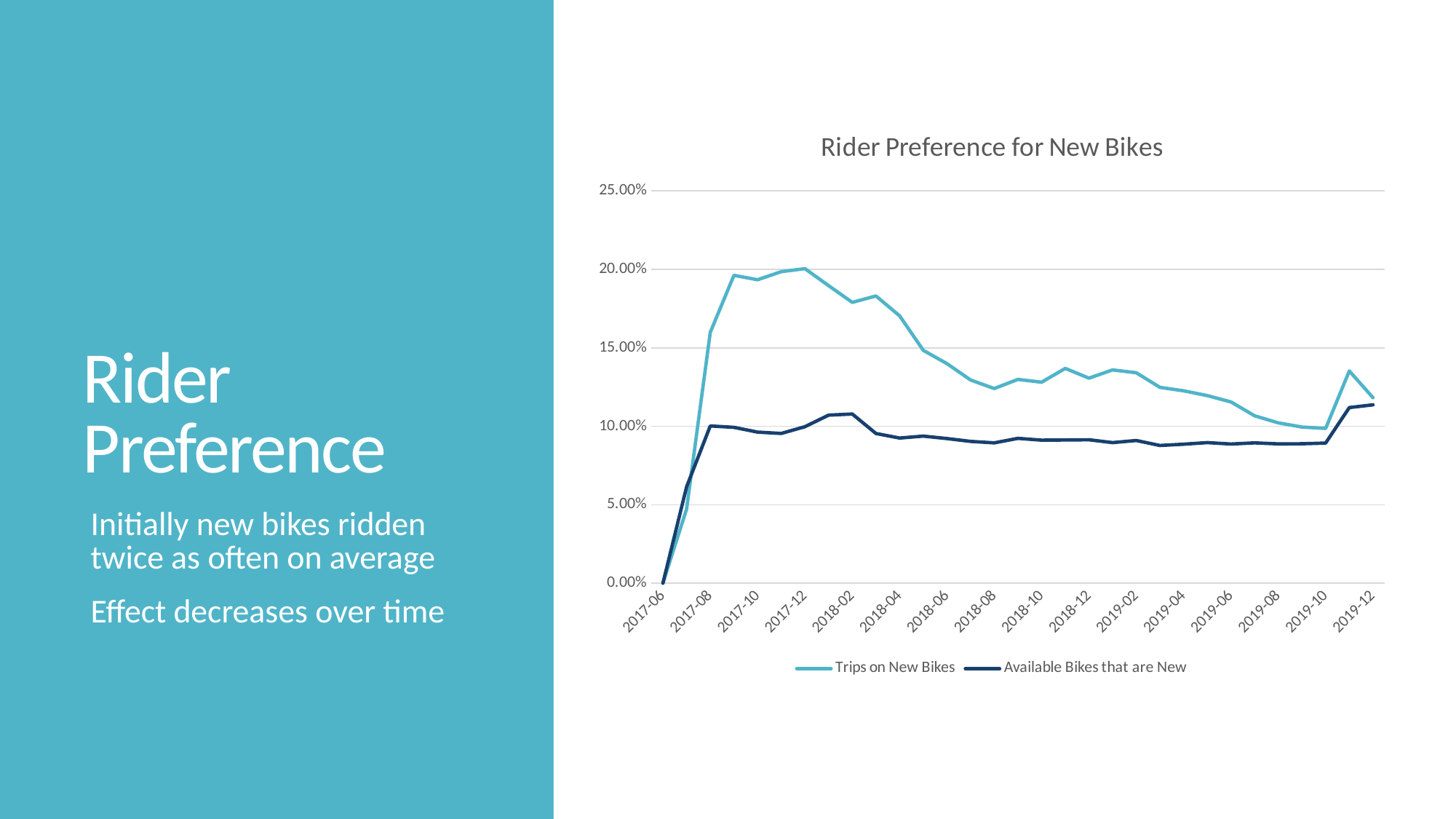

# Rider Preference

### Chart: Rider Preference for New Bikes

| Category | Trips on New Bikes | Available Bikes that are New |
|---|---|---|
| 2017-06 | 0.0 | 0.0 |
| 2017-07 | 0.04723591592909393 | 0.061393596986817324 |
| 2017-08 | 0.1598507278006022 | 0.10018348623853211 |
| 2017-09 | 0.1962083589947455 | 0.09929341762737078 |
| 2017-10 | 0.19338104059824232 | 0.0962635744524204 |
| 2017-11 | 0.19852534270761416 | 0.0954219525648097 |
| 2017-12 | 0.20044499027082205 | 0.09971509971509972 |
| 2018-01 | 0.18964322826463456 | 0.10707896754408382 |
| 2018-02 | 0.17898008742107818 | 0.10779816513761468 |
| 2018-03 | 0.18306598123663956 | 0.0953868774122404 |
| 2018-04 | 0.17037958743103862 | 0.09246697607997144 |
| 2018-05 | 0.1484058332294653 | 0.09370008873114463 |
| 2018-06 | 0.13993748077632034 | 0.09215328467153285 |
| 2018-07 | 0.12948891414220226 | 0.0903300521134916 |
| 2018-08 | 0.12405535510734708 | 0.08939793229272248 |
| 2018-09 | 0.12988231319845153 | 0.09227948665716032 |
| 2018-10 | 0.1280860439496724 | 0.09114376489277204 |
| 2018-11 | 0.13689904843163048 | 0.09125248508946322 |
| 2018-12 | 0.13067177371832644 | 0.09137262900265143 |
| 2019-01 | 0.13593229529785422 | 0.0895738020707922 |
| 2019-02 | 0.1341151518932069 | 0.09090909090909091 |
| 2019-03 | 0.12479847353134756 | 0.08773955206649735 |
| 2019-04 | 0.12261505408767102 | 0.088553750966744 |
| 2019-05 | 0.11954291374796576 | 0.08957415565345081 |
| 2019-06 | 0.11548712123602478 | 0.08866820358219542 |
| 2019-07 | 0.106643460161668 | 0.08941218130311615 |
| 2019-08 | 0.10213763843140444 | 0.08874689385871494 |
| 2019-09 | 0.09950346600597301 | 0.08884447674418605 |
| 2019-10 | 0.09861856013943505 | 0.08928242021767202 |
| 2019-11 | 0.13525533932361042 | 0.11190790715229289 |
| 2019-12 | 0.11821370541356098 | 0.11365619546247818 |
Initially new bikes ridden twice as often on average
Effect decreases over time